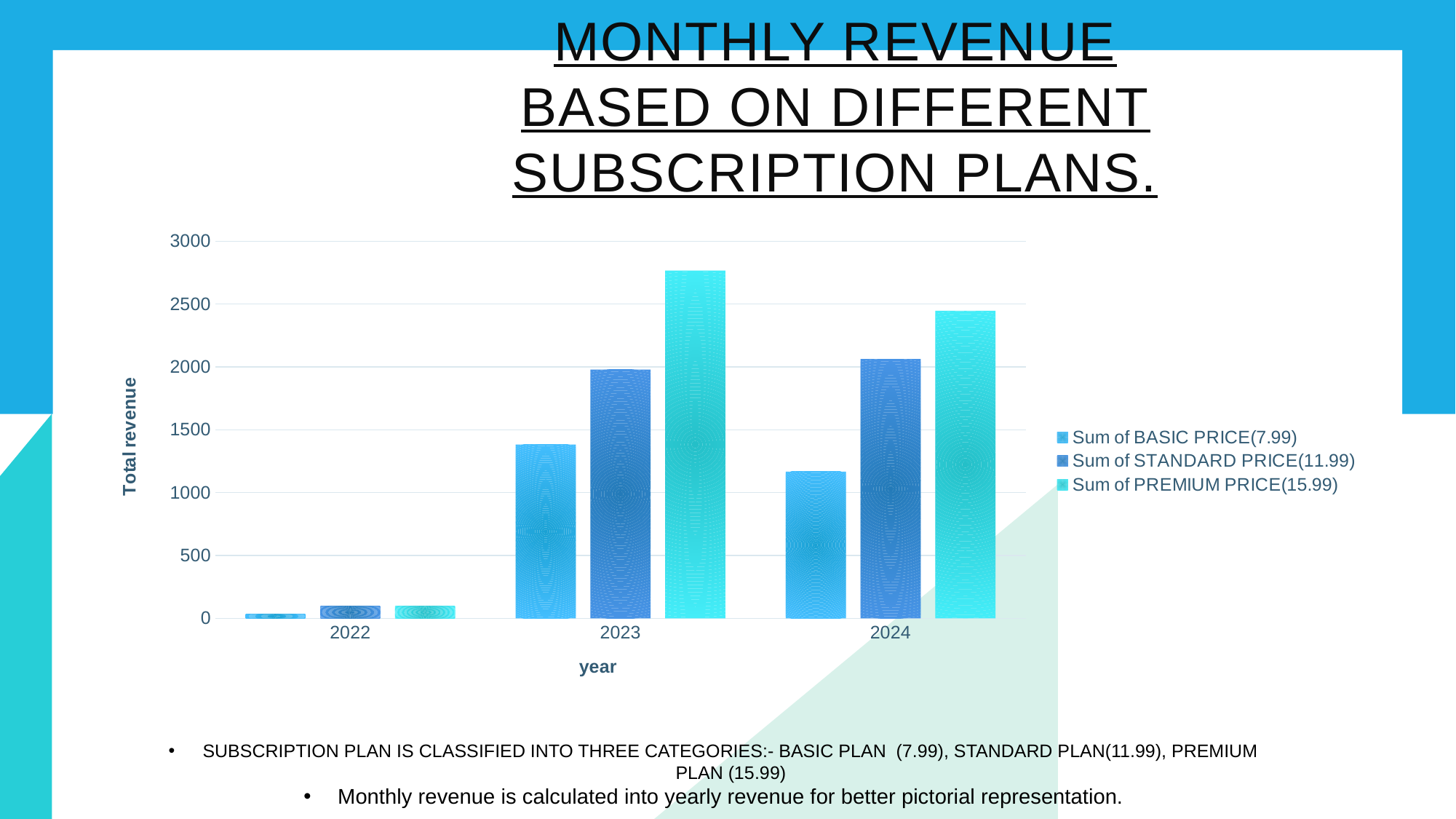

# Monthly revenue based on different subscription plans.

### Chart

| Category | Sum of BASIC PRICE(7.99) | Sum of STANDARD PRICE(11.99) | Sum of PREMIUM PRICE(15.99) |
|---|---|---|---|
| 2022 | 31.96 | 95.92 | 95.94 |
| 2023 | 1382.27 | 1978.35 | 2766.27 |
| 2024 | 1166.54 | 2062.2799999999997 | 2446.47 |
SUBSCRIPTION PLAN IS CLASSIFIED INTO THREE CATEGORIES:- BASIC PLAN  (7.99), STANDARD PLAN(11.99), PREMIUM PLAN (15.99)
Monthly revenue is calculated into yearly revenue for better pictorial representation.